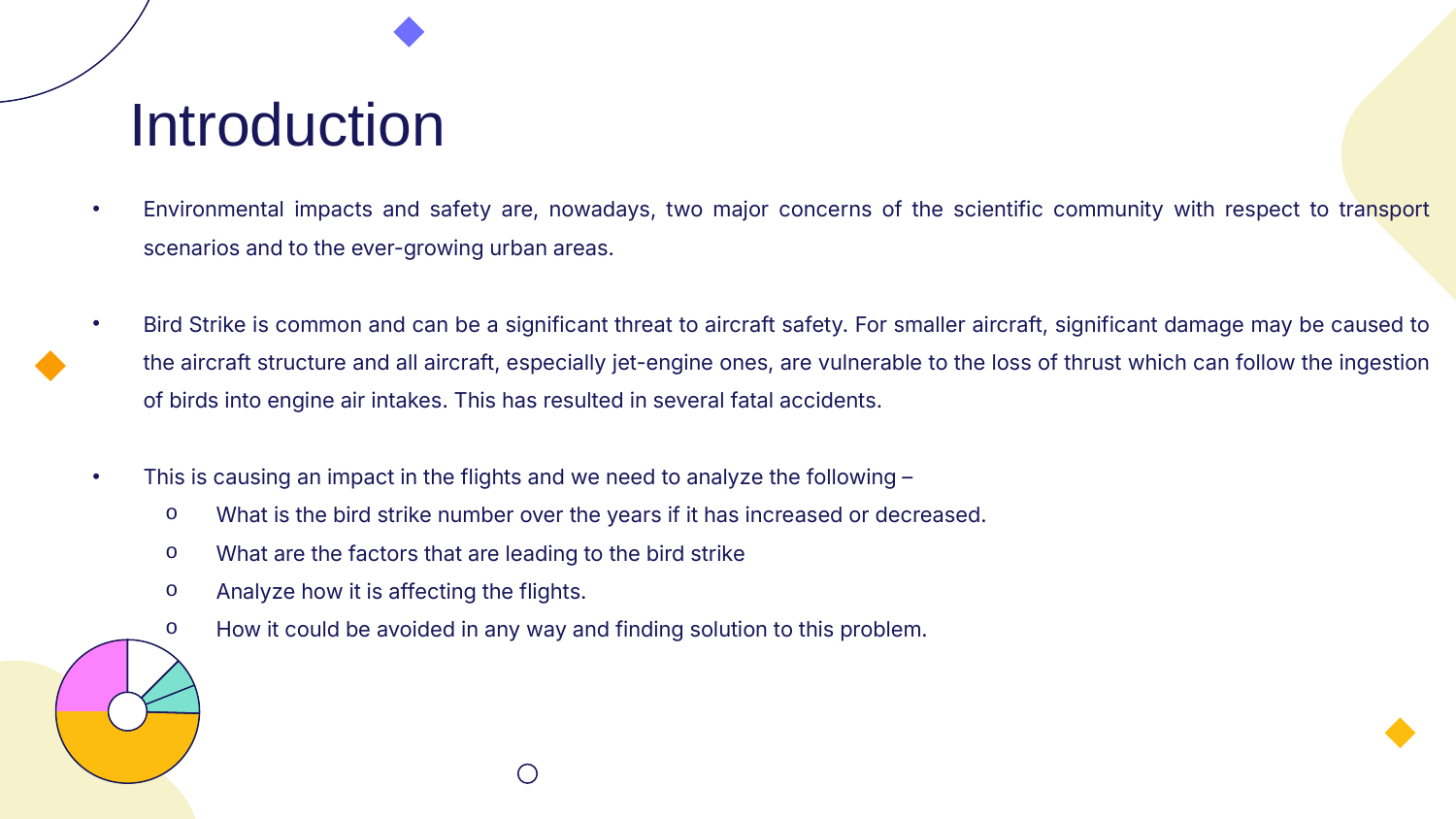

# Introduction
Environmental impacts and safety are, nowadays, two major concerns of the scientific community with respect to transport scenarios and to the ever-growing urban areas.

Bird Strike is common and can be a significant threat to aircraft safety. For smaller aircraft, significant damage may be caused to the aircraft structure and all aircraft, especially jet-engine ones, are vulnerable to the loss of thrust which can follow the ingestion of birds into engine air intakes. This has resulted in several fatal accidents.

This is causing an impact in the flights and we need to analyze the following –
What is the bird strike number over the years if it has increased or decreased.
What are the factors that are leading to the bird strike
Analyze how it is affecting the flights.
How it could be avoided in any way and finding solution to this problem.